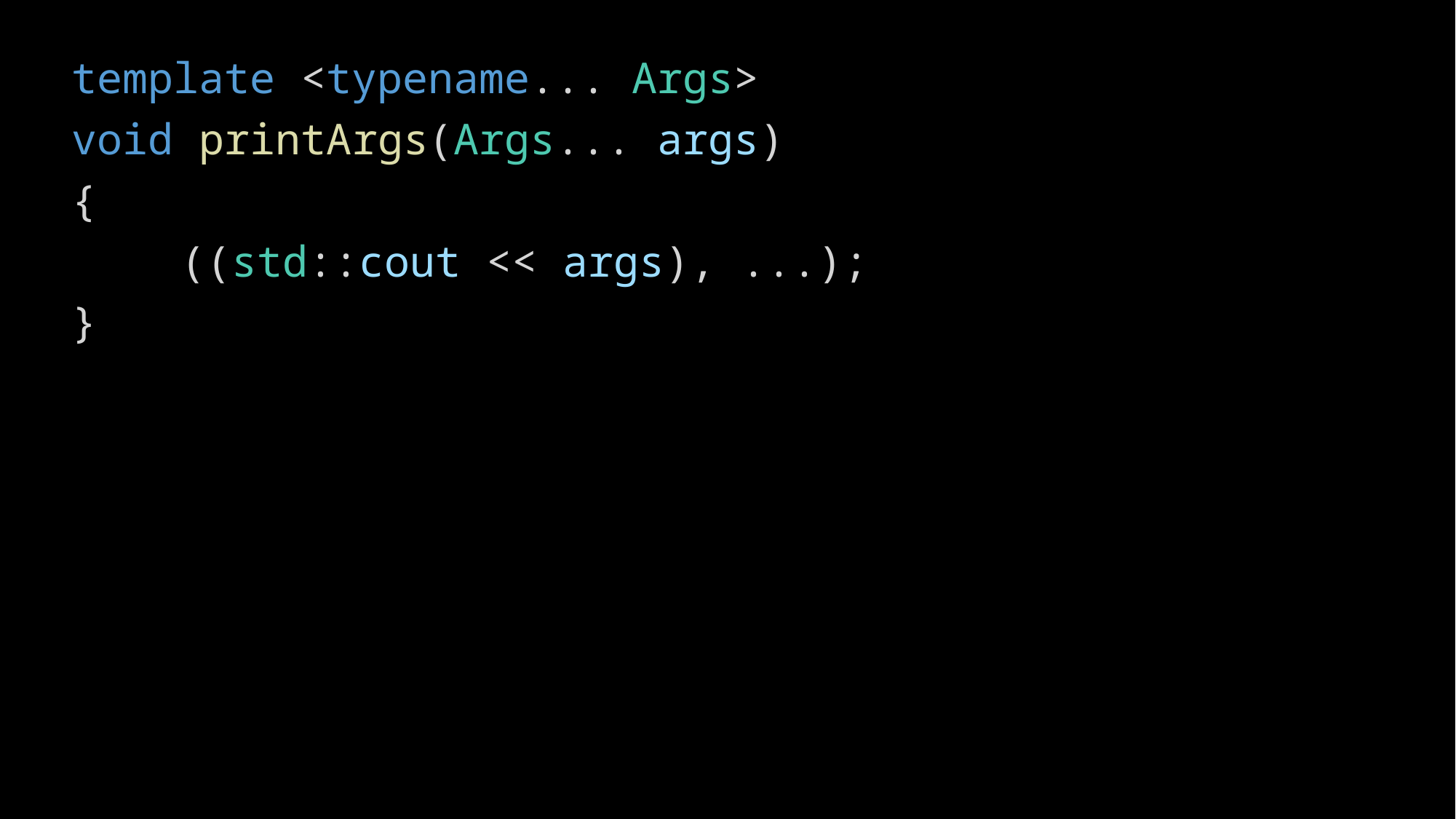

template <typename... Args>
void printArgs(Args... args)
{
	((std::cout << args), ...);
}